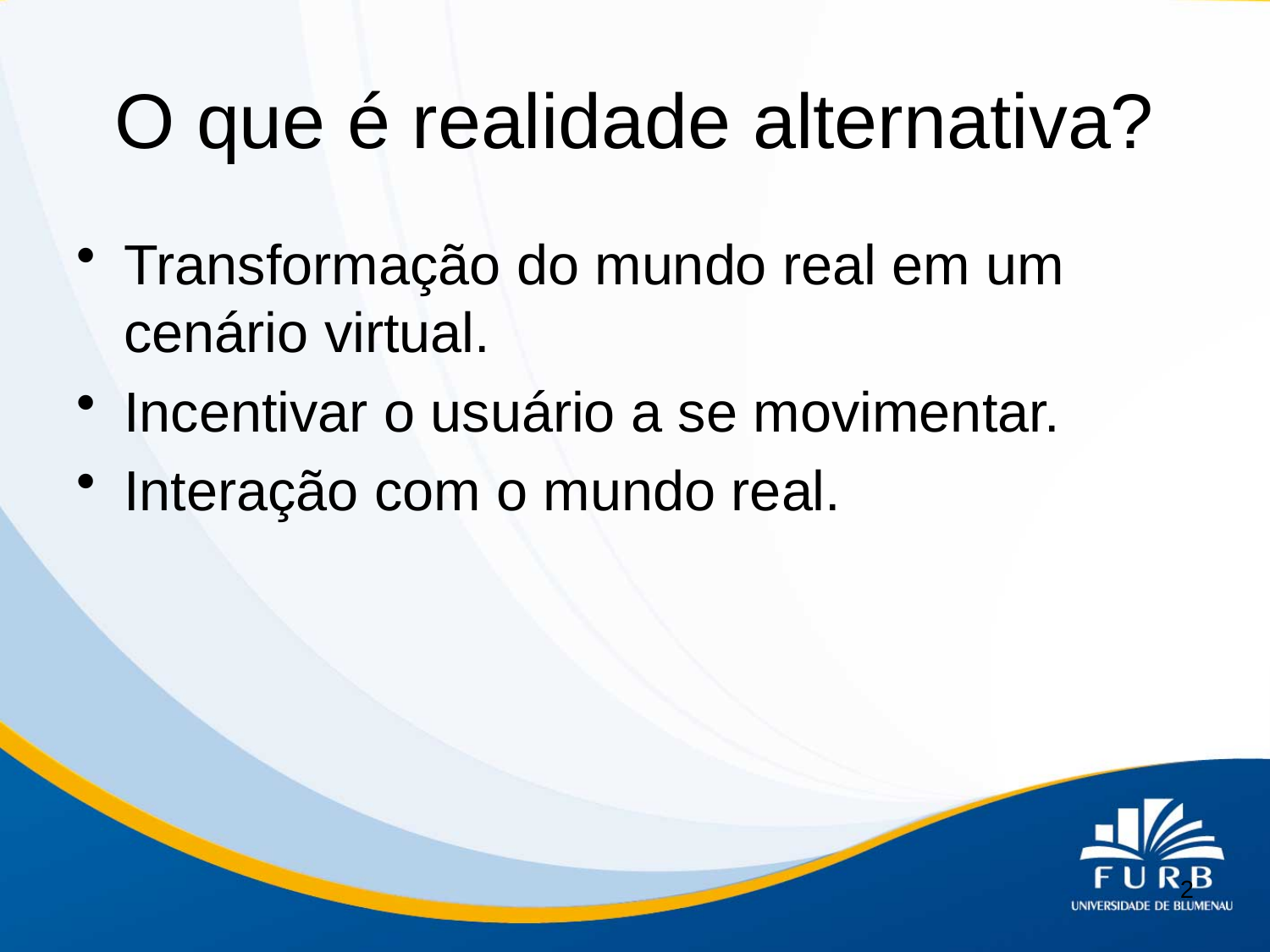

# O que é realidade alternativa?
Transformação do mundo real em um cenário virtual.
Incentivar o usuário a se movimentar.
Interação com o mundo real.
2